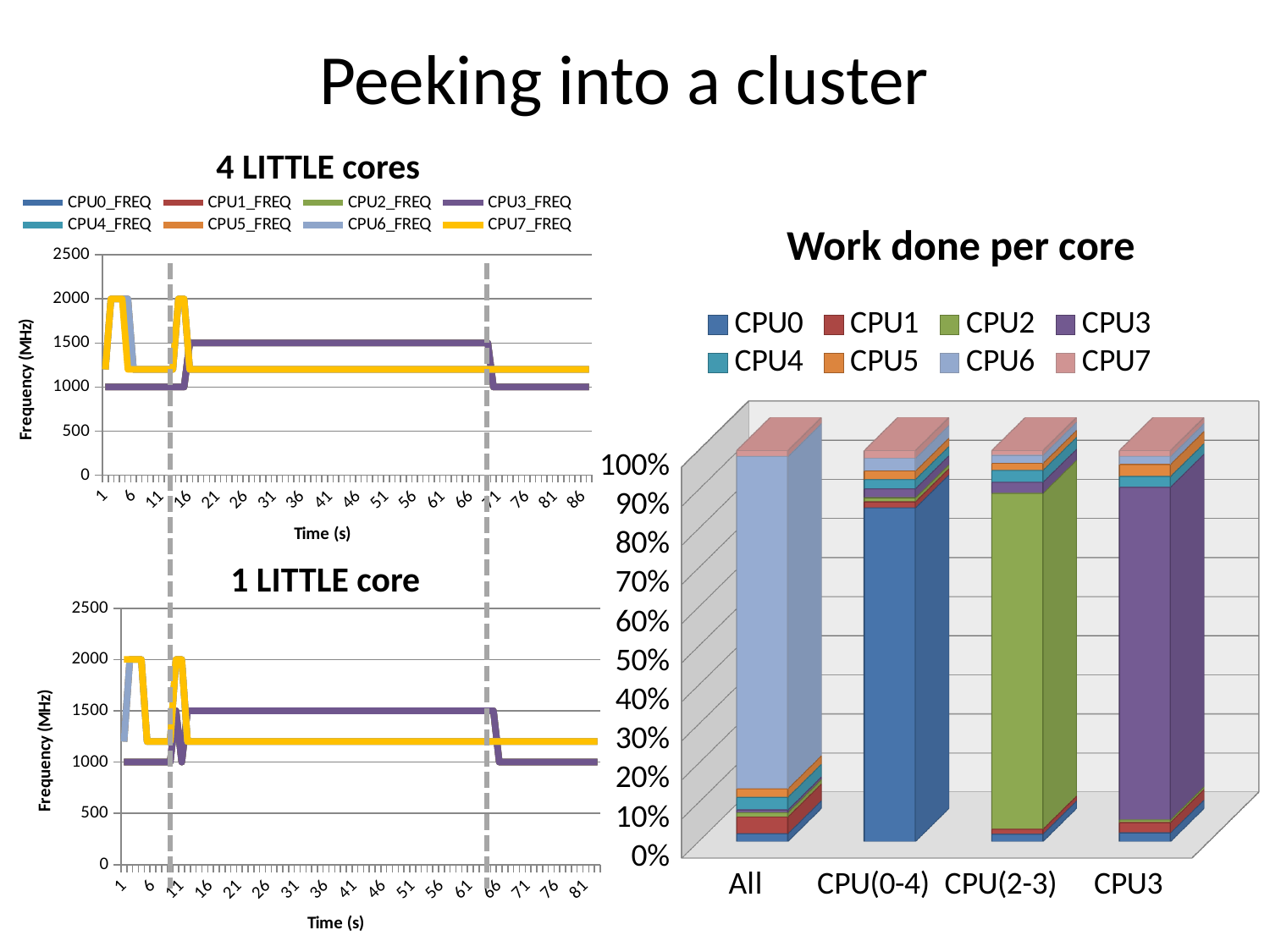

Peeking into a cluster
4 LITTLE cores

### Chart

| Category | CPU0_FREQ | CPU1_FREQ | CPU2_FREQ | CPU3_FREQ | CPU4_FREQ | CPU5_FREQ | CPU6_FREQ | CPU7_FREQ |
|---|---|---|---|---|---|---|---|---|
Work done per core

[unsupported chart]

1 LITTLE core

### Chart

| Category | CPU0_FREQ | CPU1_FREQ | CPU2_FREQ | CPU3_FREQ | CPU4_FREQ | CPU5_FREQ | CPU6_FREQ | CPU7_FREQ |
|---|---|---|---|---|---|---|---|---|